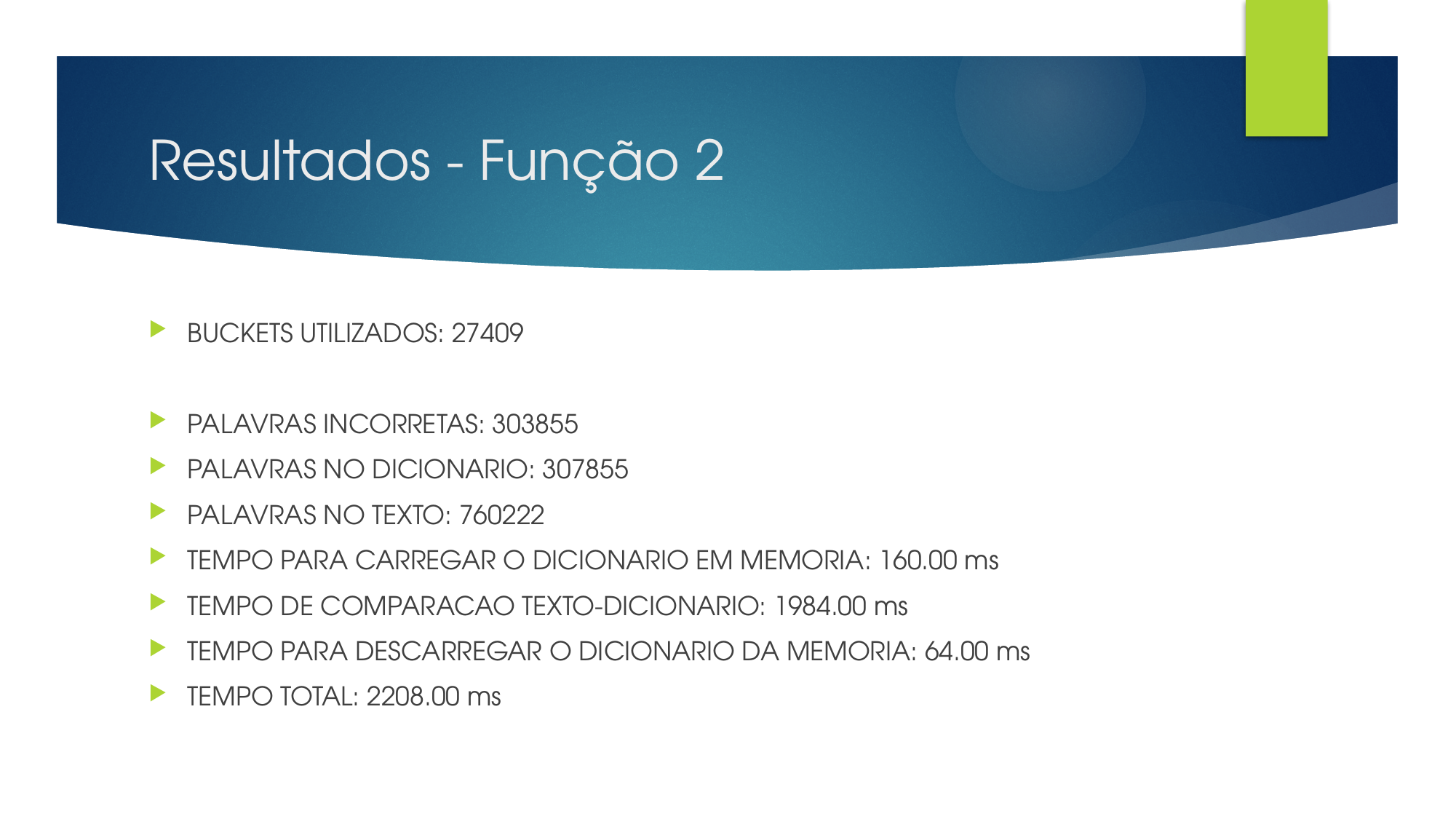

# Resultados - Função 2
BUCKETS UTILIZADOS: 27409

PALAVRAS INCORRETAS: 303855
PALAVRAS NO DICIONARIO: 307855
PALAVRAS NO TEXTO: 760222
TEMPO PARA CARREGAR O DICIONARIO EM MEMORIA: 160.00 ms
TEMPO DE COMPARACAO TEXTO-DICIONARIO: 1984.00 ms
TEMPO PARA DESCARREGAR O DICIONARIO DA MEMORIA: 64.00 ms
TEMPO TOTAL: 2208.00 ms